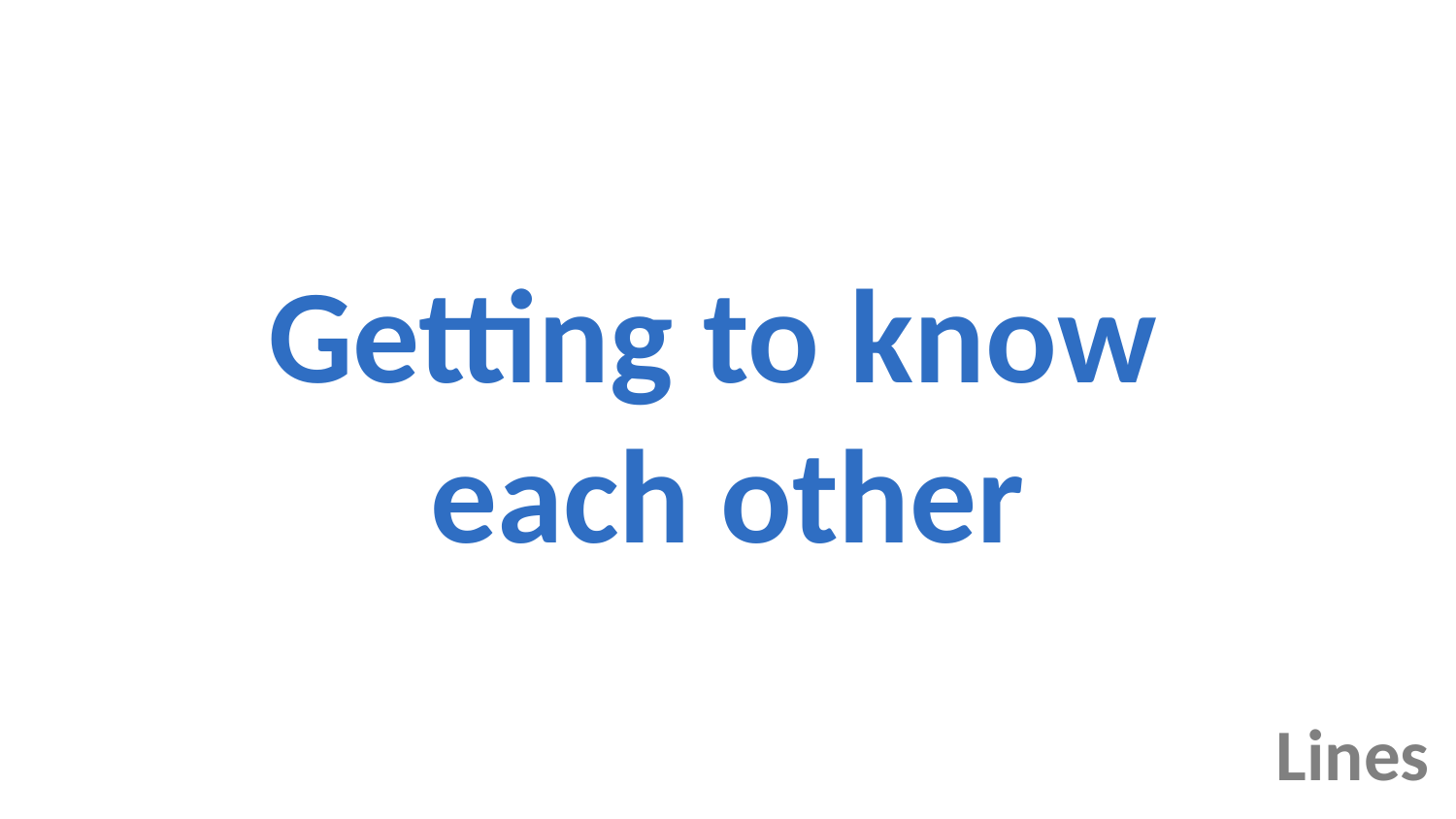

# Getting to know each other
Lines